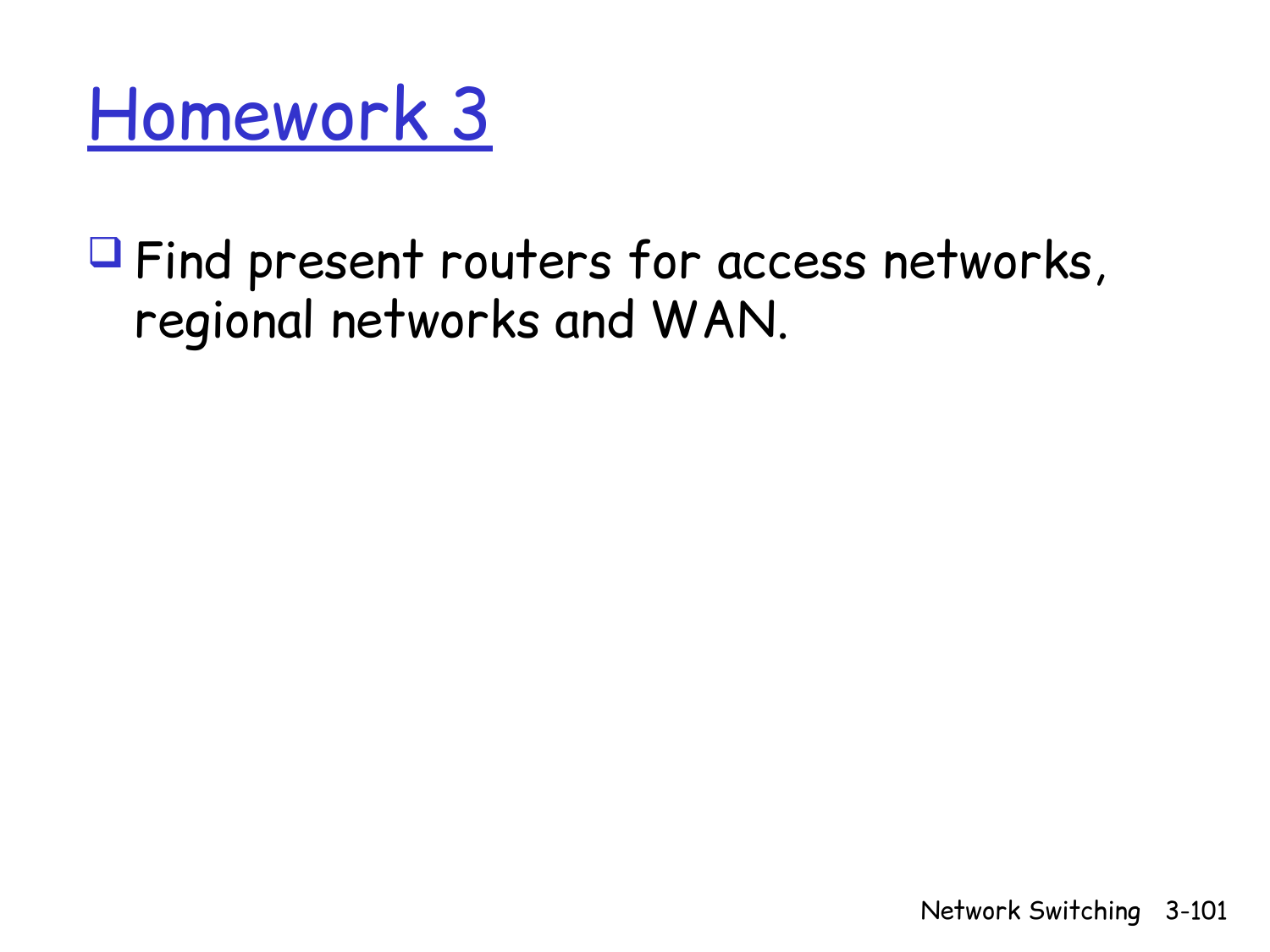

# Homework 3
Find present routers for access networks, regional networks and WAN.
Network Switching
3-101